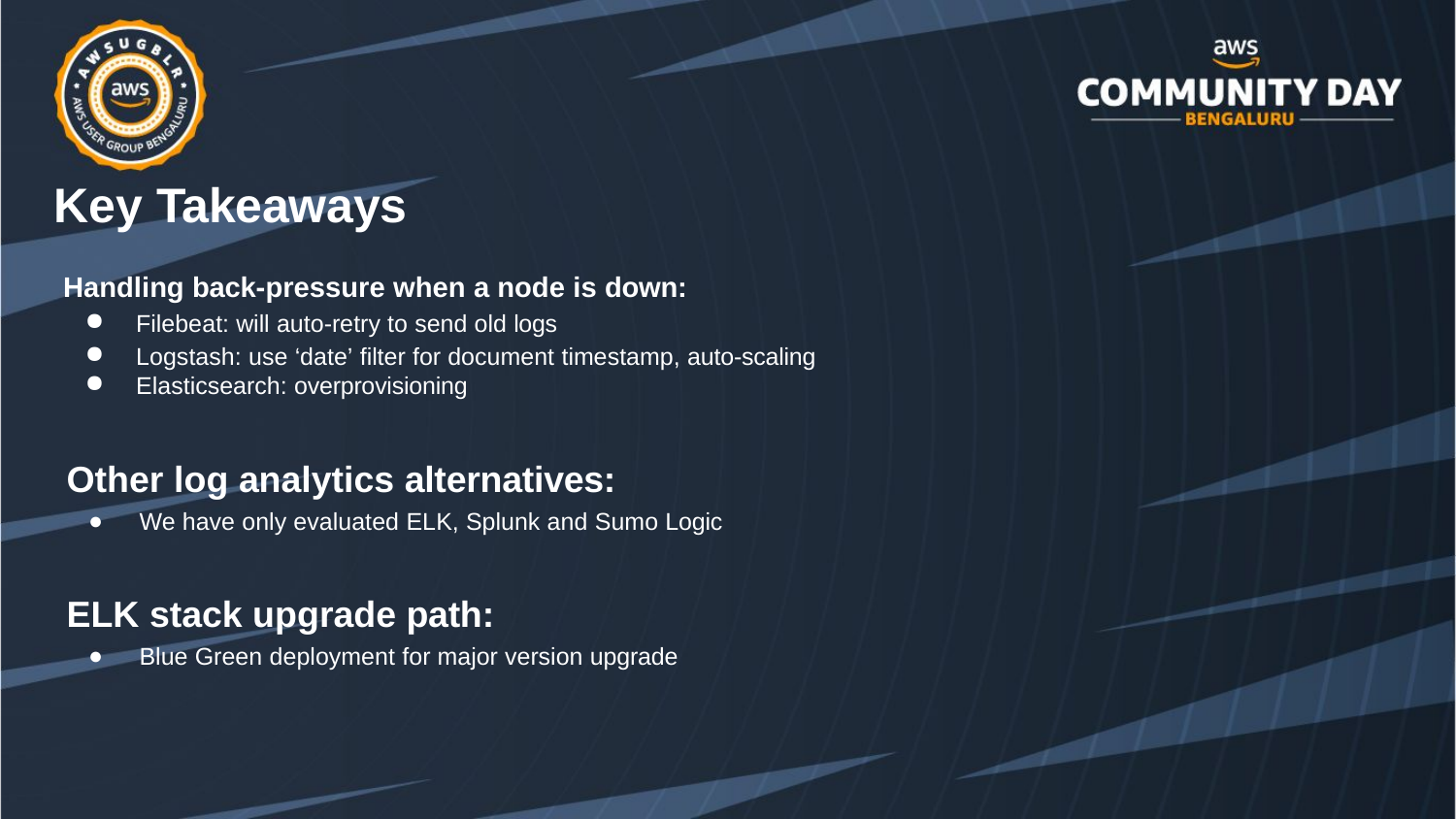

# Key Takeaways
Handling back-pressure when a node is down:
Filebeat: will auto-retry to send old logs
Logstash: use ‘date’ filter for document timestamp, auto-scaling
Elasticsearch: overprovisioning

Other log analytics alternatives:
We have only evaluated ELK, Splunk and Sumo Logic

ELK stack upgrade path:
Blue Green deployment for major version upgrade